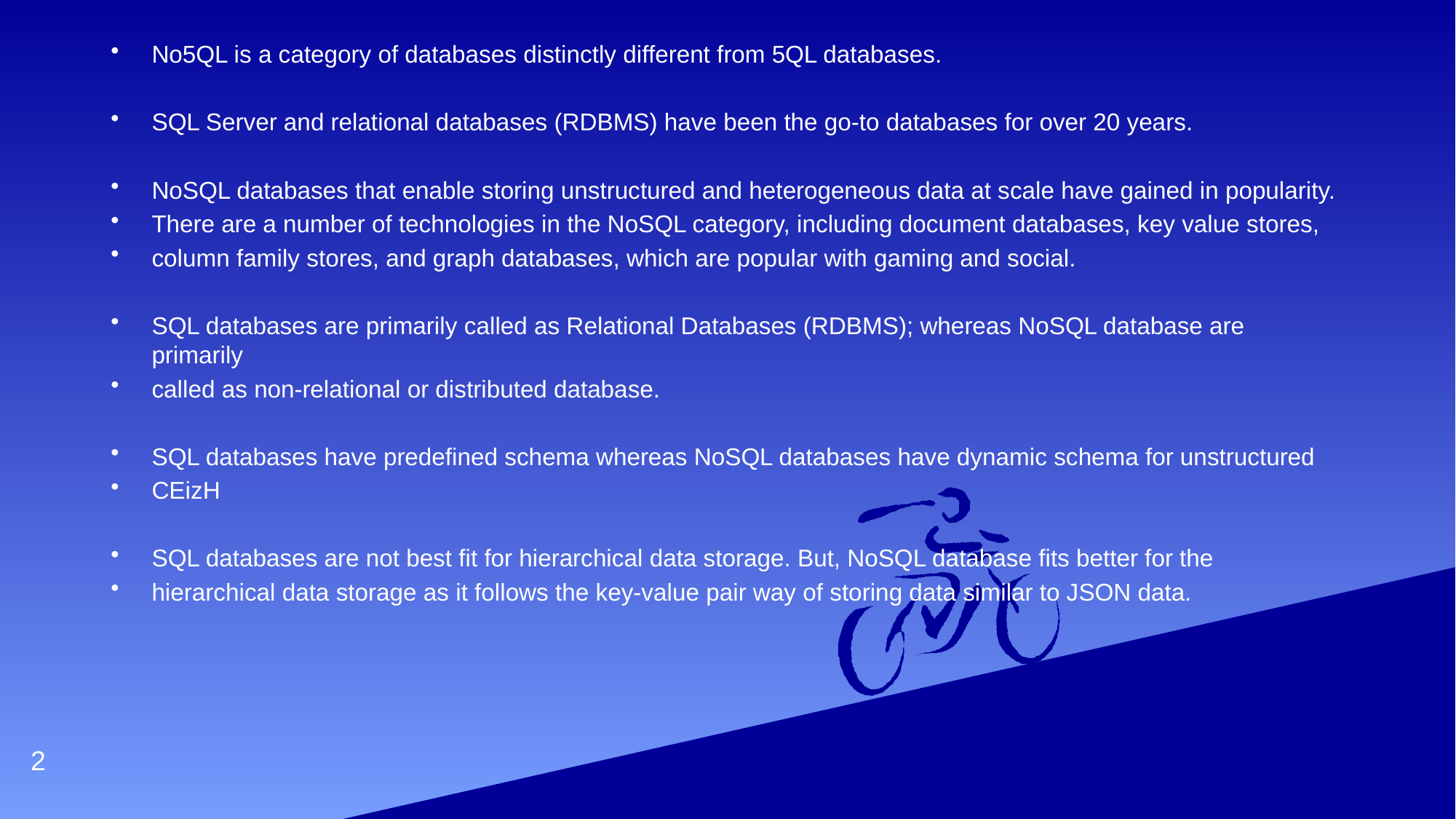

No5QL is a category of databases distinctly different from 5QL databases.

SQL Server and relational databases (RDBMS) have been the go-to databases for over 20 years.

NoSQL databases that enable storing unstructured and heterogeneous data at scale have gained in popularity.
There are a number of technologies in the NoSQL category, including document databases, key value stores,
column family stores, and graph databases, which are popular with gaming and social.

SQL databases are primarily called as Relational Databases (RDBMS); whereas NoSQL database are primarily
called as non-relational or distributed database.

SQL databases have predefined schema whereas NoSQL databases have dynamic schema for unstructured
CEizH

SQL databases are not best fit for hierarchical data storage. But, NoSQL database fits better for the
hierarchical data storage as it follows the key-value pair way of storing data similar to JSON data.
2